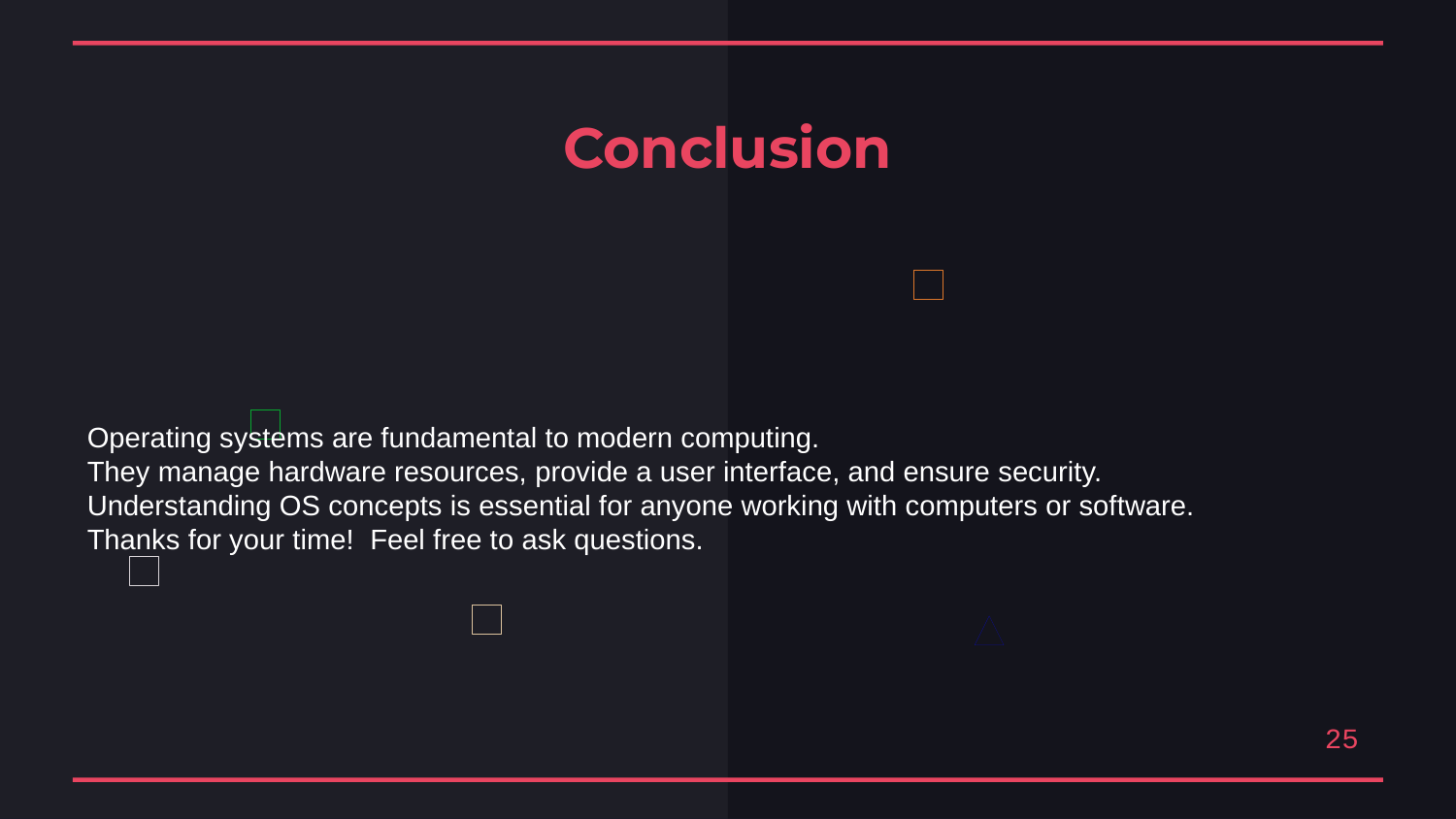

Conclusion
Operating systems are fundamental to modern computing.
They manage hardware resources, provide a user interface, and ensure security.
Understanding OS concepts is essential for anyone working with computers or software.
Thanks for your time!  Feel free to ask questions.

25